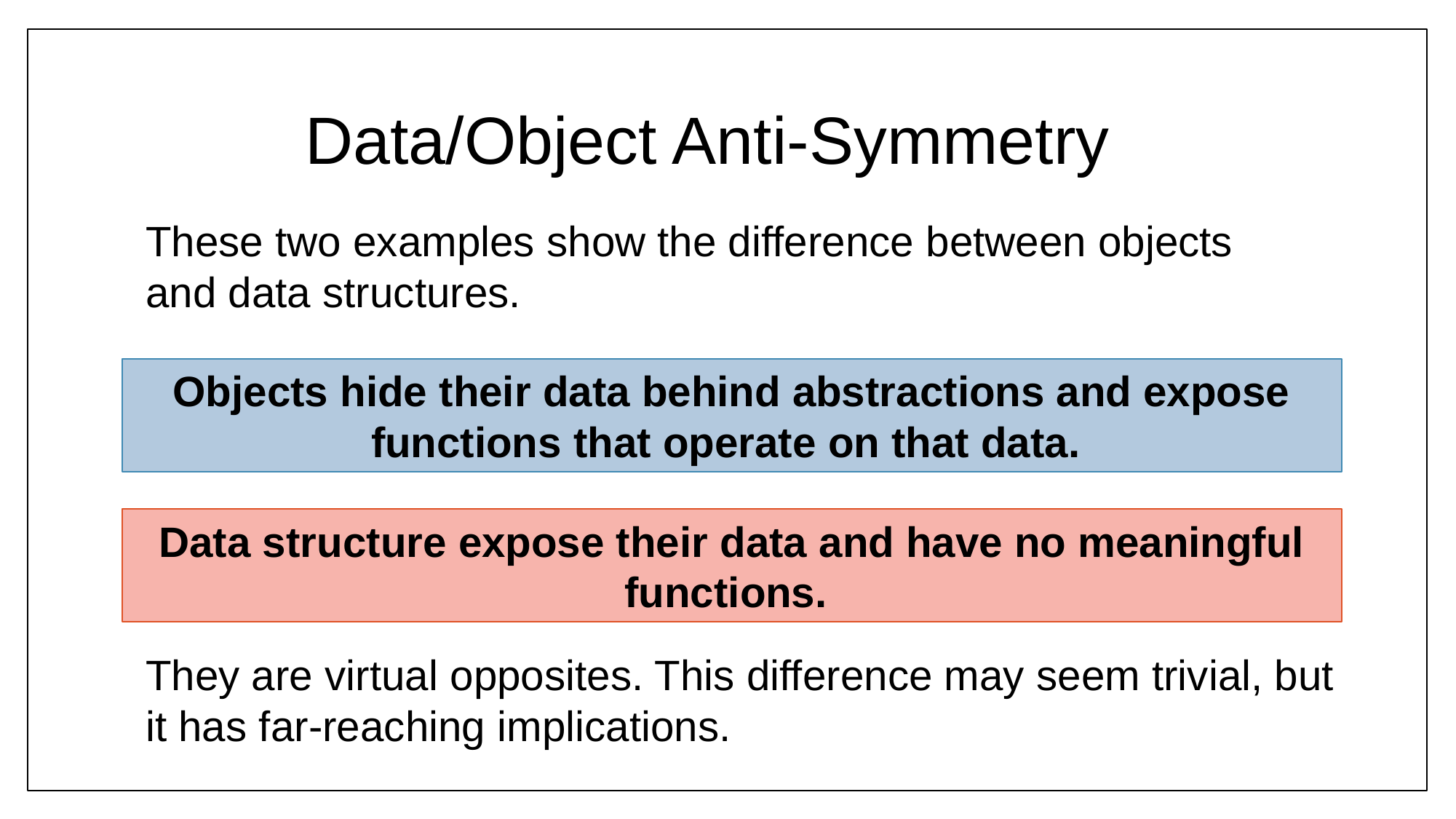

# Data/Object Anti-Symmetry
These two examples show the difference between objects and data structures.
Objects hide their data behind abstractions and expose functions that operate on that data.
Data structure expose their data and have no meaningful functions.

They are virtual opposites. This difference may seem trivial, but it has far-reaching implications.